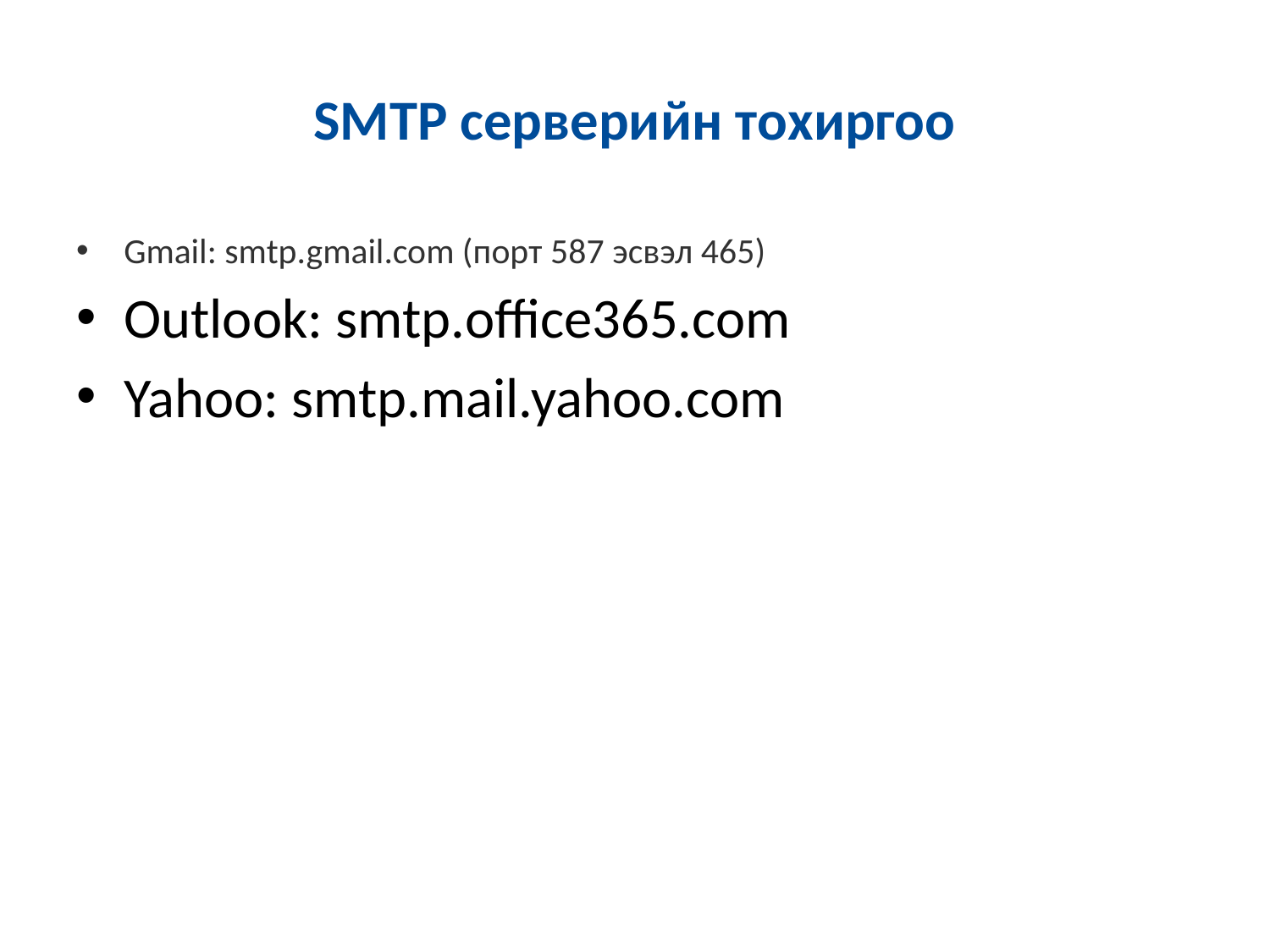

# SMTP серверийн тохиргоо
Gmail: smtp.gmail.com (порт 587 эсвэл 465)
Outlook: smtp.office365.com
Yahoo: smtp.mail.yahoo.com